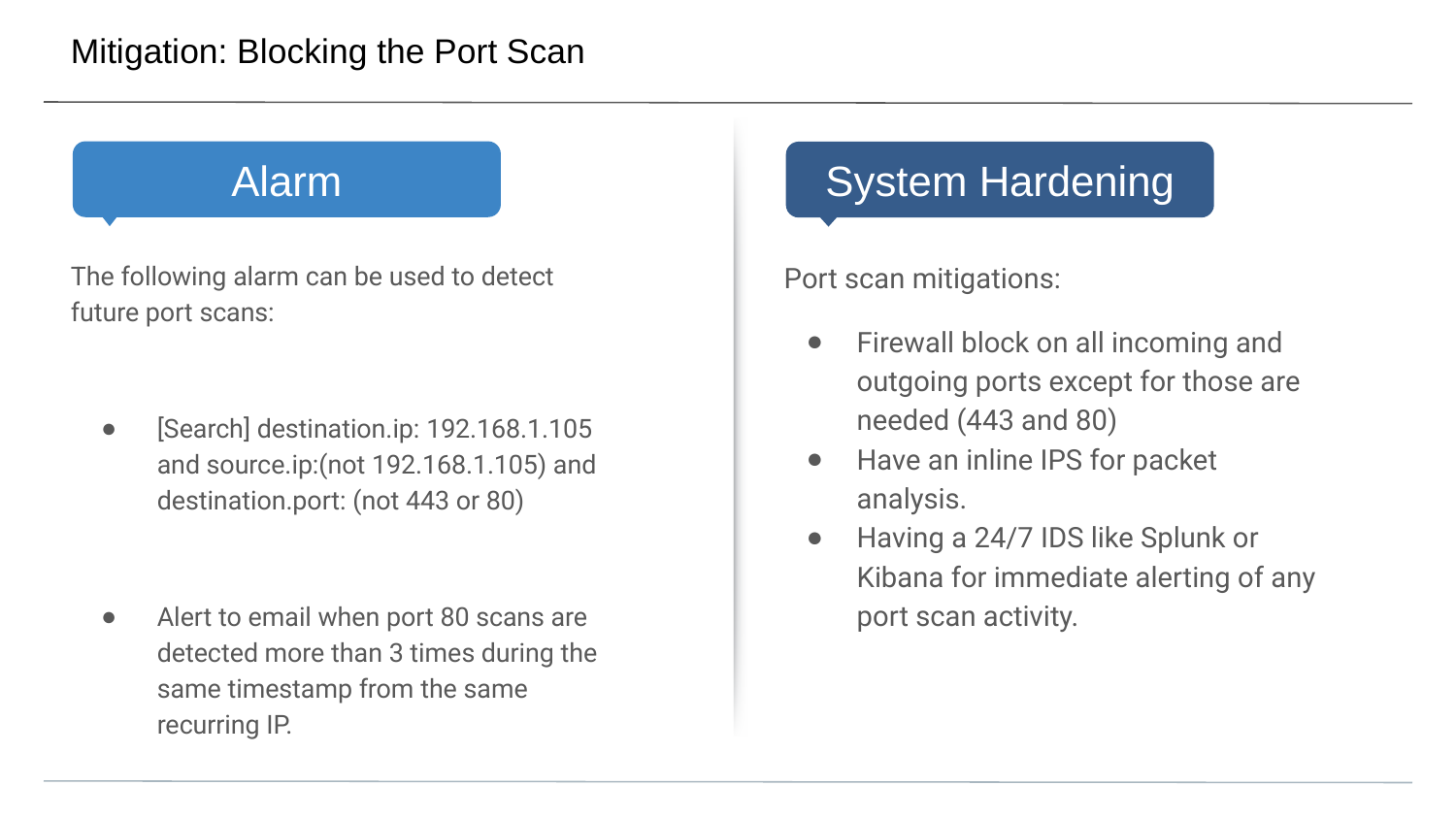

# Mitigation: Blocking the Port Scan
The following alarm can be used to detect future port scans:

[Search] destination.ip: 192.168.1.105 and source.ip:(not 192.168.1.105) and destination.port: (not 443 or 80)

Alert to email when port 80 scans are detected more than 3 times during the same timestamp from the same recurring IP.

Port scan mitigations:
Firewall block on all incoming and outgoing ports except for those are needed (443 and 80)
Have an inline IPS for packet analysis.
Having a 24/7 IDS like Splunk or Kibana for immediate alerting of any port scan activity.